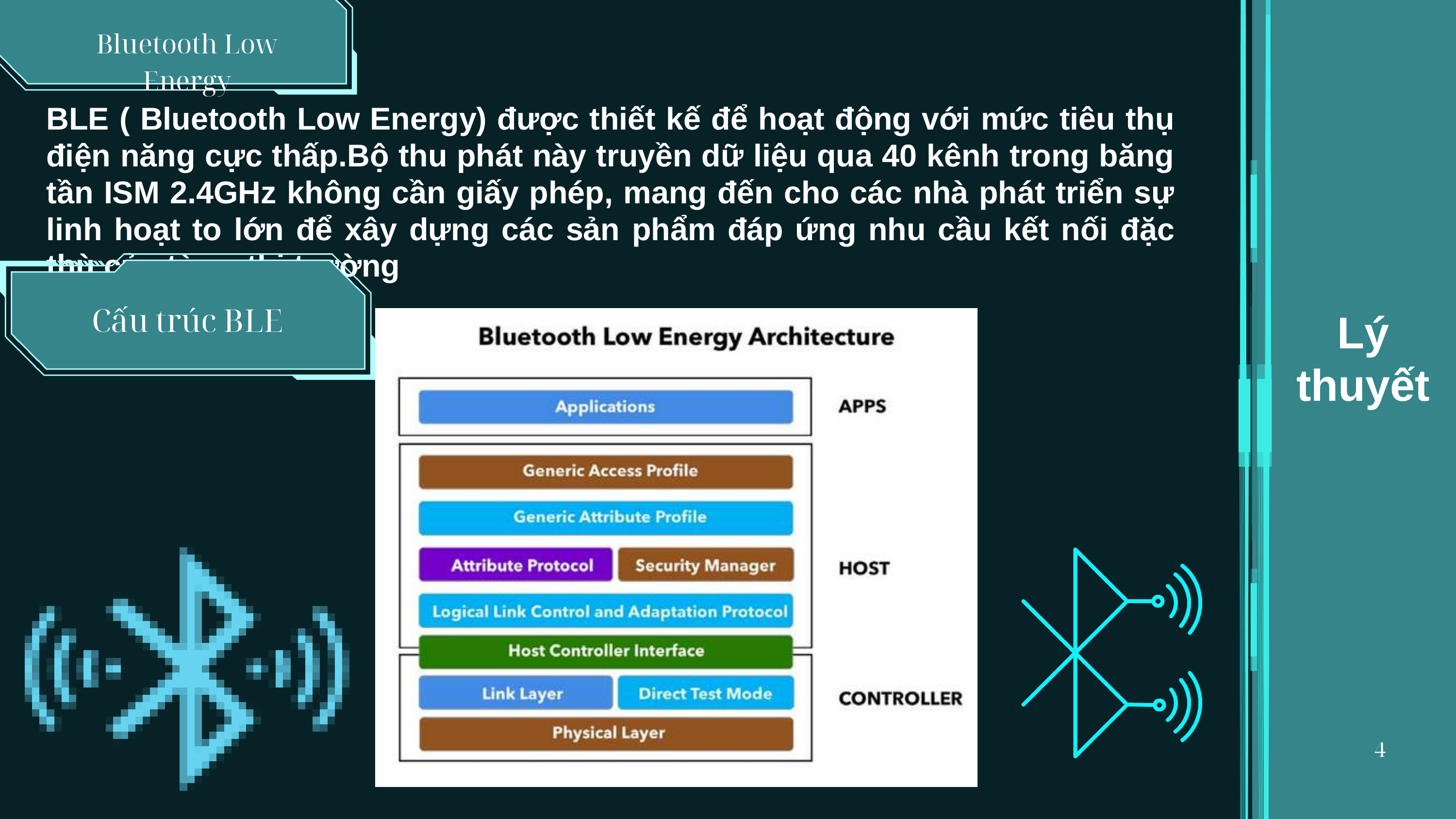

Bluetooth Low Energy

BLE ( Bluetooth Low Energy) được thiết kế để hoạt động với mức tiêu thụ điện năng cực thấp.Bộ thu phát này truyền dữ liệu qua 40 kênh trong băng tần ISM 2.4GHz không cần giấy phép, mang đến cho các nhà phát triển sự linh hoạt to lớn để xây dựng các sản phẩm đáp ứng nhu cầu kết nối đặc thù của từng thị trường

Cấu trúc BLE
Lý thuyết

4